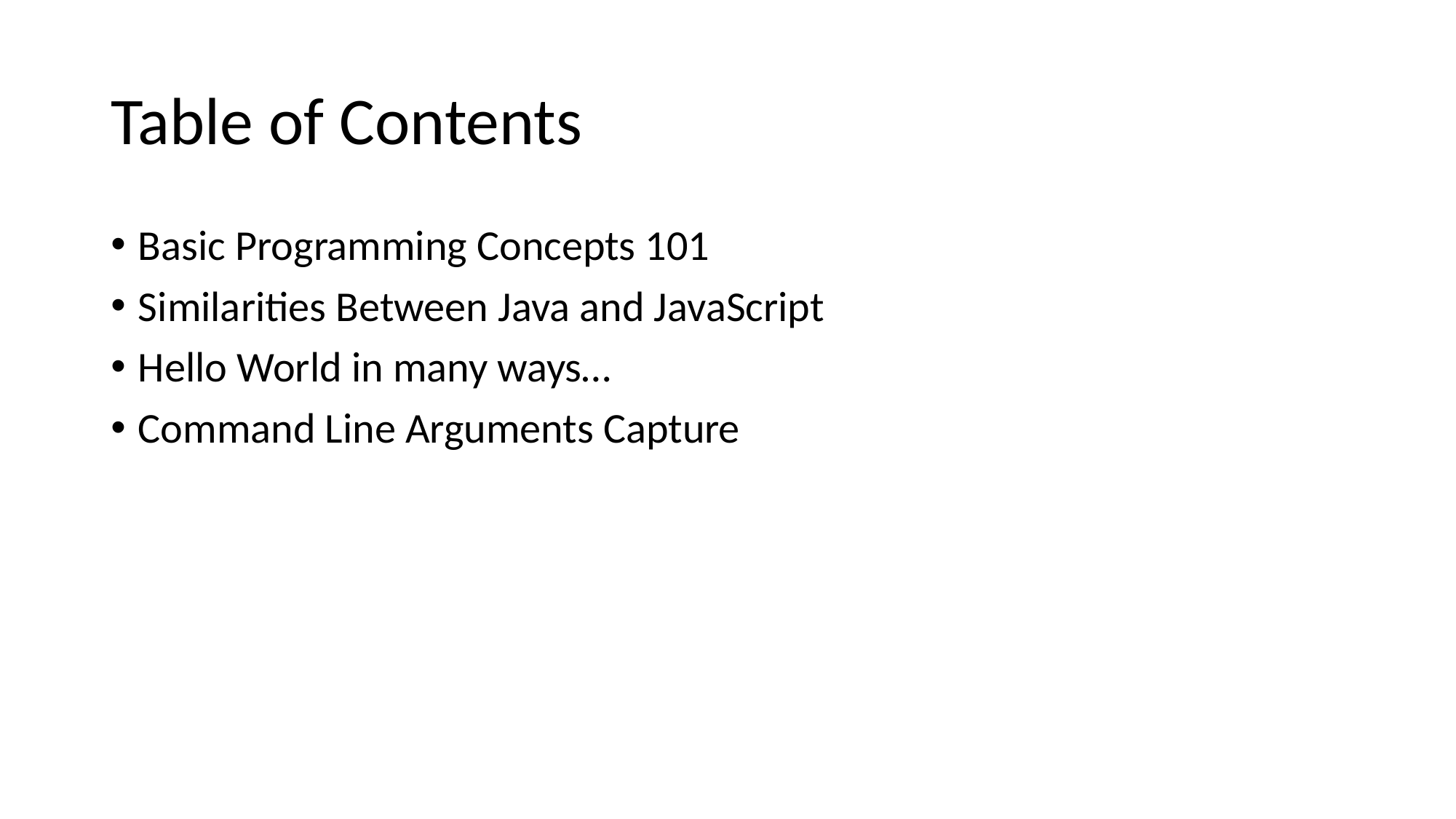

# Table of Contents
Basic Programming Concepts 101
Similarities Between Java and JavaScript
Hello World in many ways…
Command Line Arguments Capture